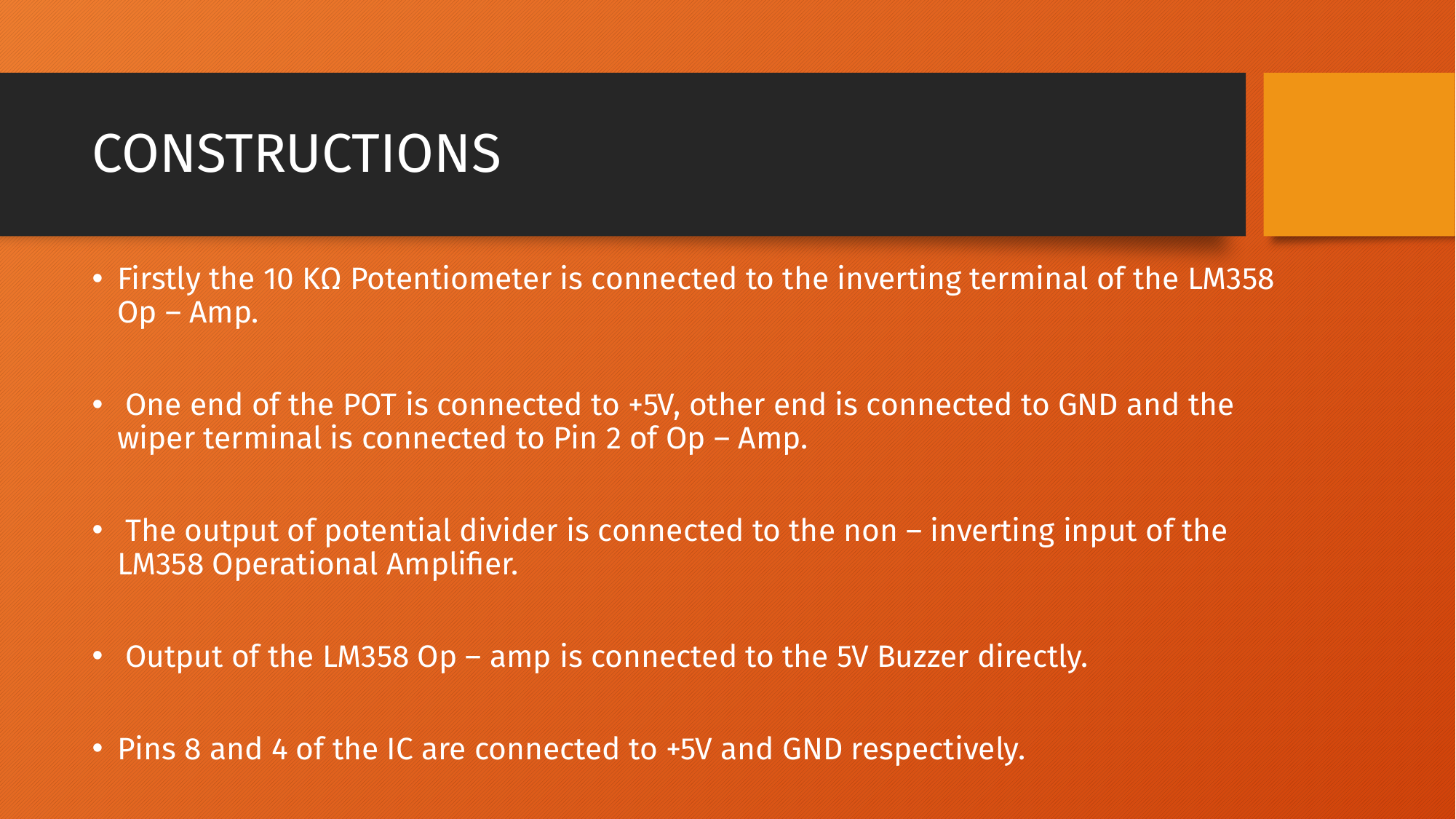

# CONSTRUCTIONS
Firstly the 10 KΩ Potentiometer is connected to the inverting terminal of the LM358 Op – Amp.

 One end of the POT is connected to +5V, other end is connected to GND and the wiper terminal is connected to Pin 2 of Op – Amp.

 The output of potential divider is connected to the non – inverting input of the LM358 Operational Amplifier.

 Output of the LM358 Op – amp is connected to the 5V Buzzer directly.

Pins 8 and 4 of the IC are connected to +5V and GND respectively.